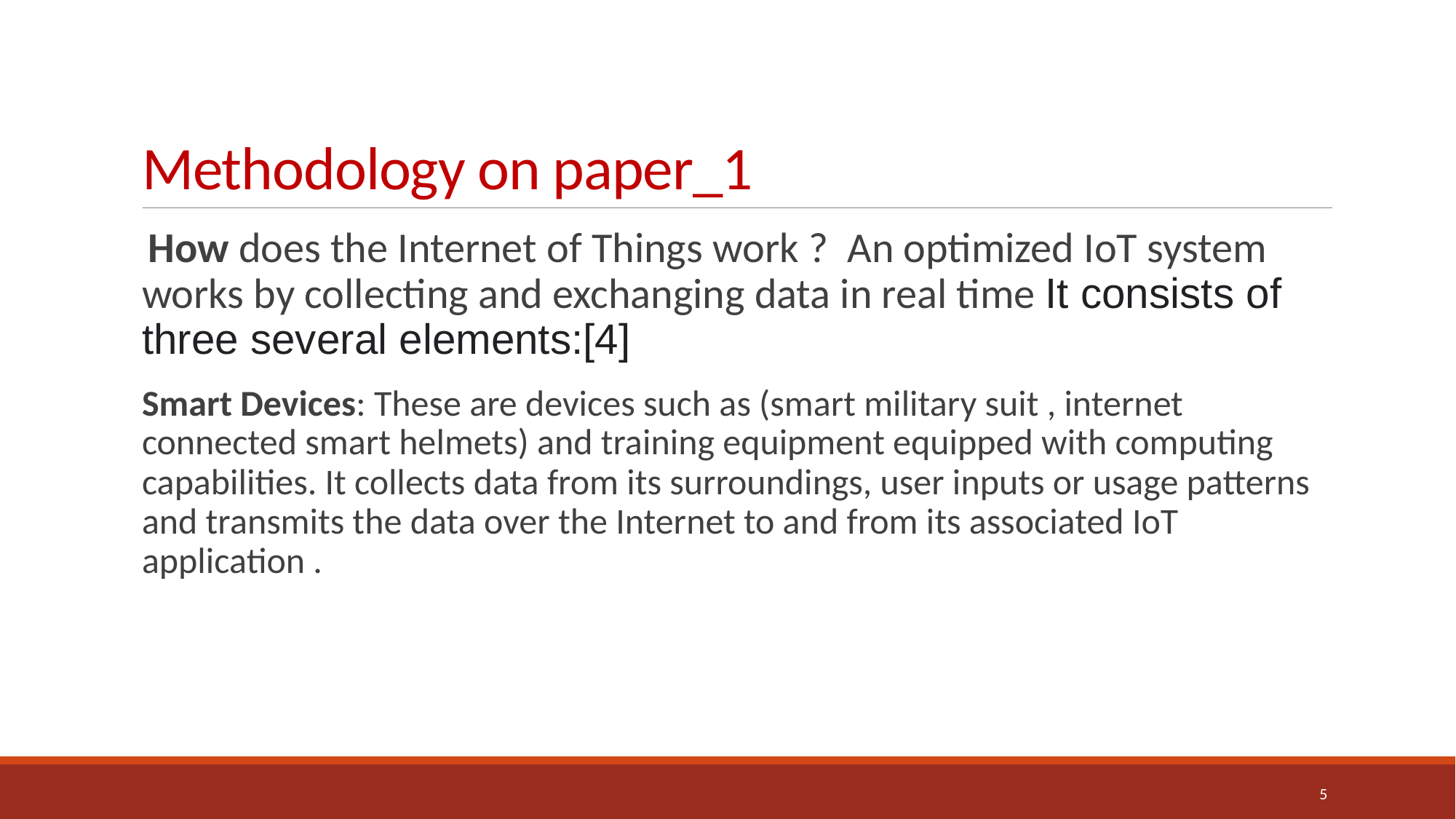

# Methodology on paper_1
 How does the Internet of Things work ?  An optimized IoT system works by collecting and exchanging data in real time It consists of three several elements:[4]
Smart Devices: These are devices such as (smart military suit , internet connected smart helmets) and training equipment equipped with computing capabilities. It collects data from its surroundings, user inputs or usage patterns and transmits the data over the Internet to and from its associated IoT application .
5